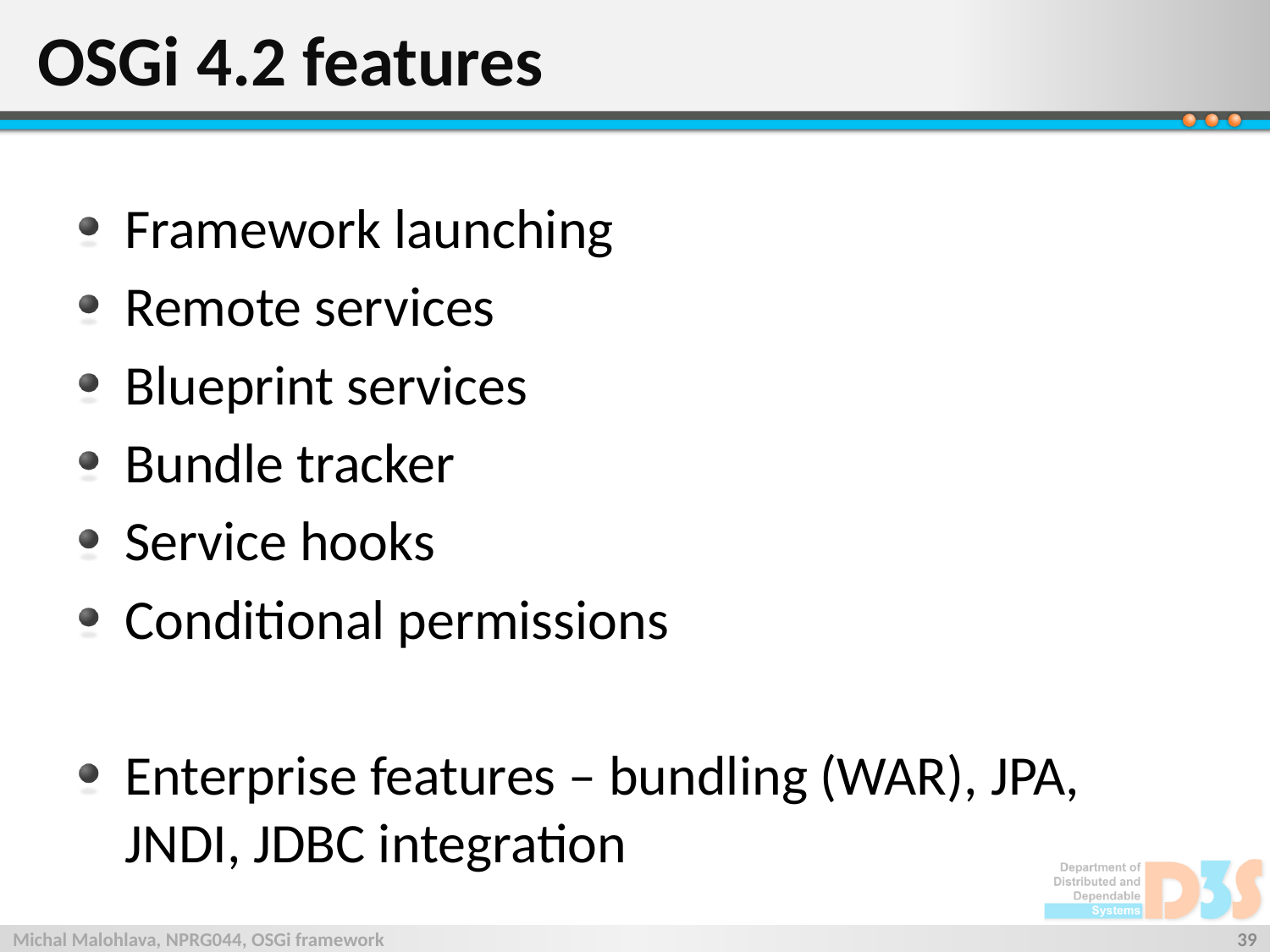

# OSGi 4.2 features
Framework launching
Remote services
Blueprint services
Bundle tracker
Service hooks
Conditional permissions

Enterprise features – bundling (WAR), JPA, JNDI, JDBC integration
Michal Malohlava, NPRG044, OSGi framework
39